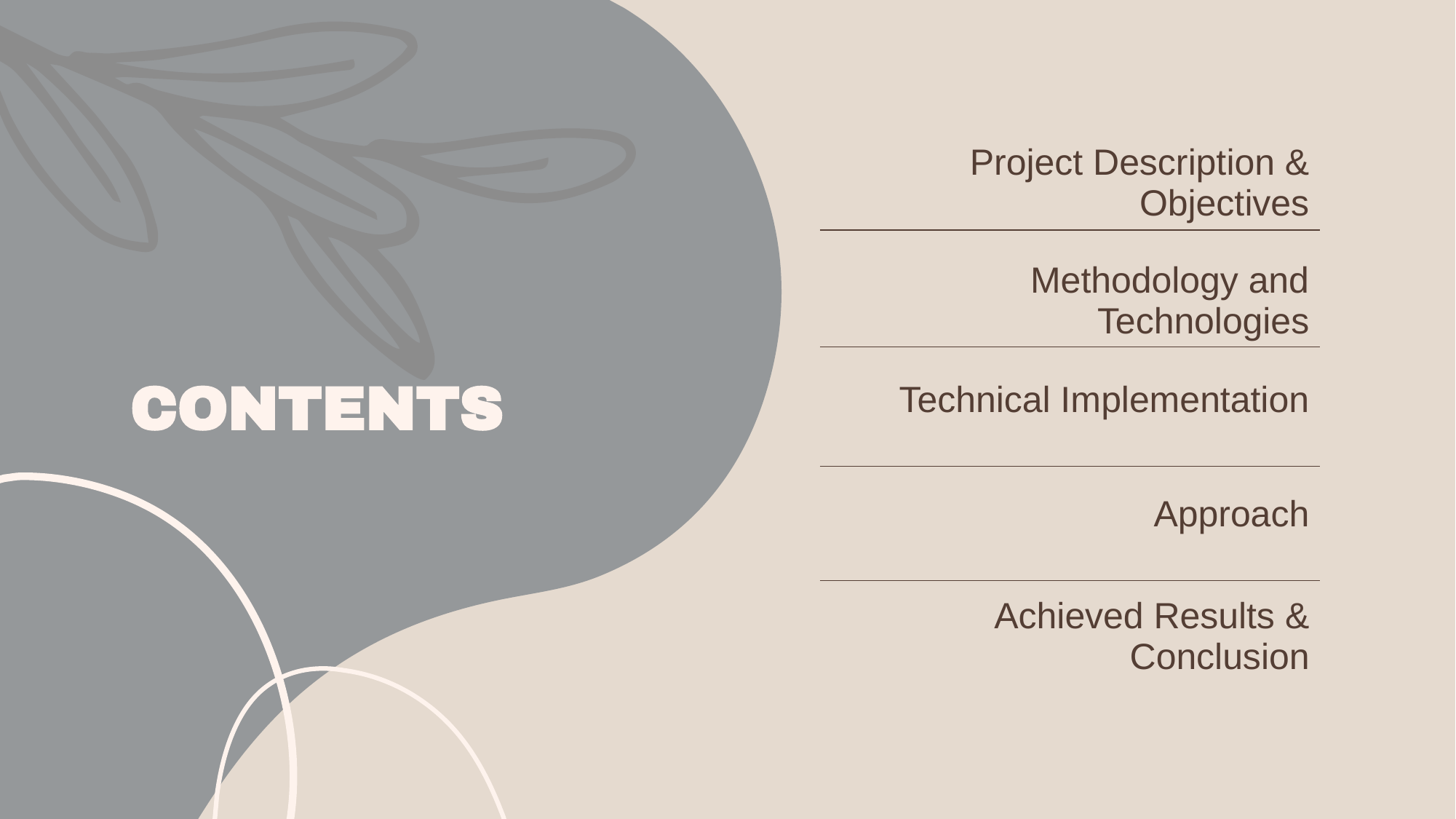

# CONTENTS
| Project Description & Objectives |
| --- |
| Methodology and Technologies |
| Technical Implementation |
| Approach |
| Achieved Results & Conclusion |